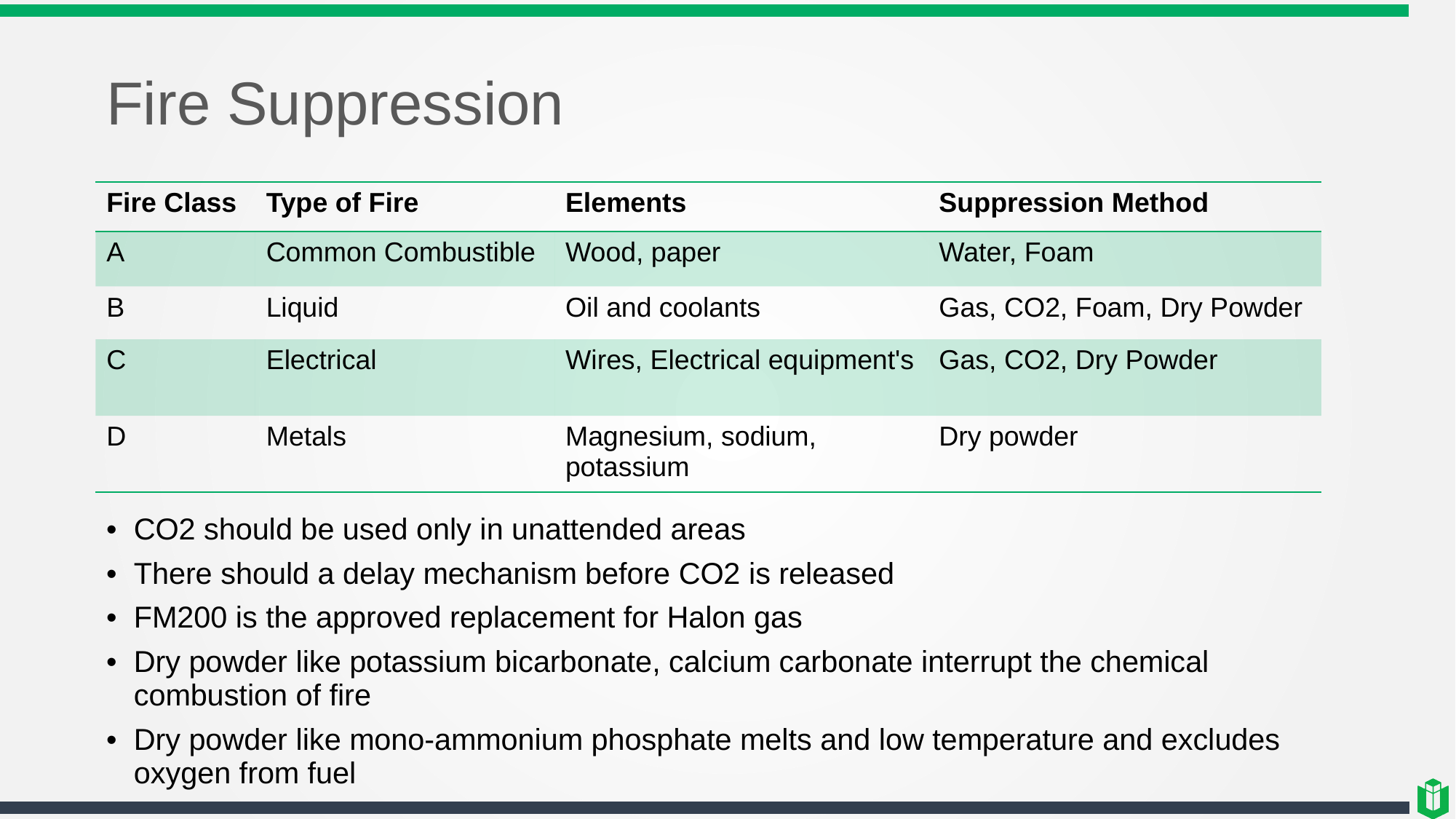

# Fire Suppression
| Fire Class | Type of Fire | Elements | Suppression Method |
| --- | --- | --- | --- |
| A | Common Combustible | Wood, paper | Water, Foam |
| B | Liquid | Oil and coolants | Gas, CO2, Foam, Dry Powder |
| C | Electrical | Wires, Electrical equipment's | Gas, CO2, Dry Powder |
| D | Metals | Magnesium, sodium, potassium | Dry powder |
CO2 should be used only in unattended areas
There should a delay mechanism before CO2 is released
FM200 is the approved replacement for Halon gas
Dry powder like potassium bicarbonate, calcium carbonate interrupt the chemical combustion of fire
Dry powder like mono-ammonium phosphate melts and low temperature and excludes oxygen from fuel